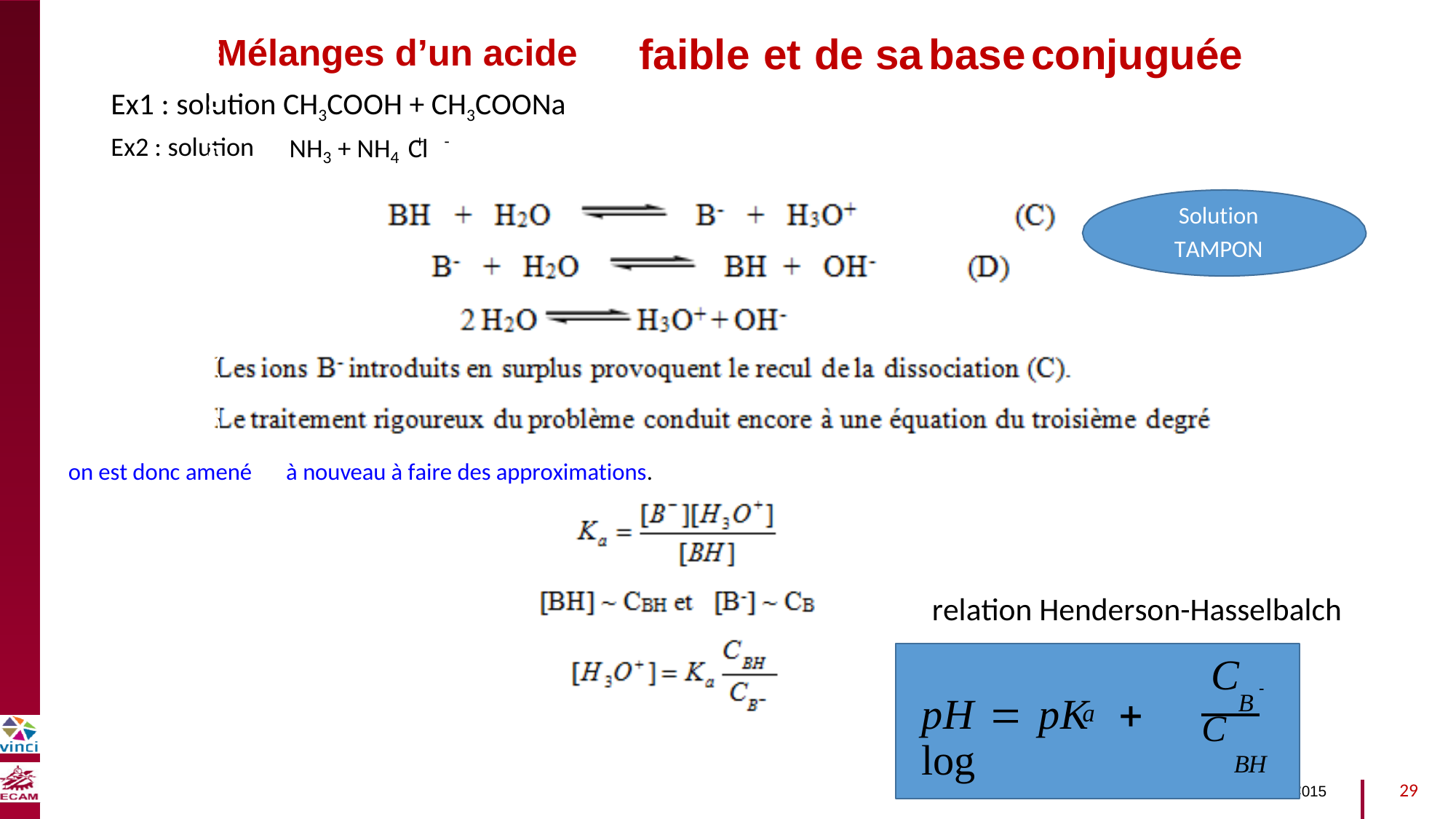

Mélanges d’un acide
Ex1 : solution CH3COOH + CH3COONa
faible
et
de
sa
base
conjuguée
+     -
Ex2 : solution
NH3 + NH4  Cl

Solution
TAMPON
B2040-Chimie du vivant et environnement

on est donc amené
à nouveau à faire des approximations.

relation Henderson-Hasselbalch

ECAM 2

C −
a                 C
      B
pH = pK  + log

BH

29
015